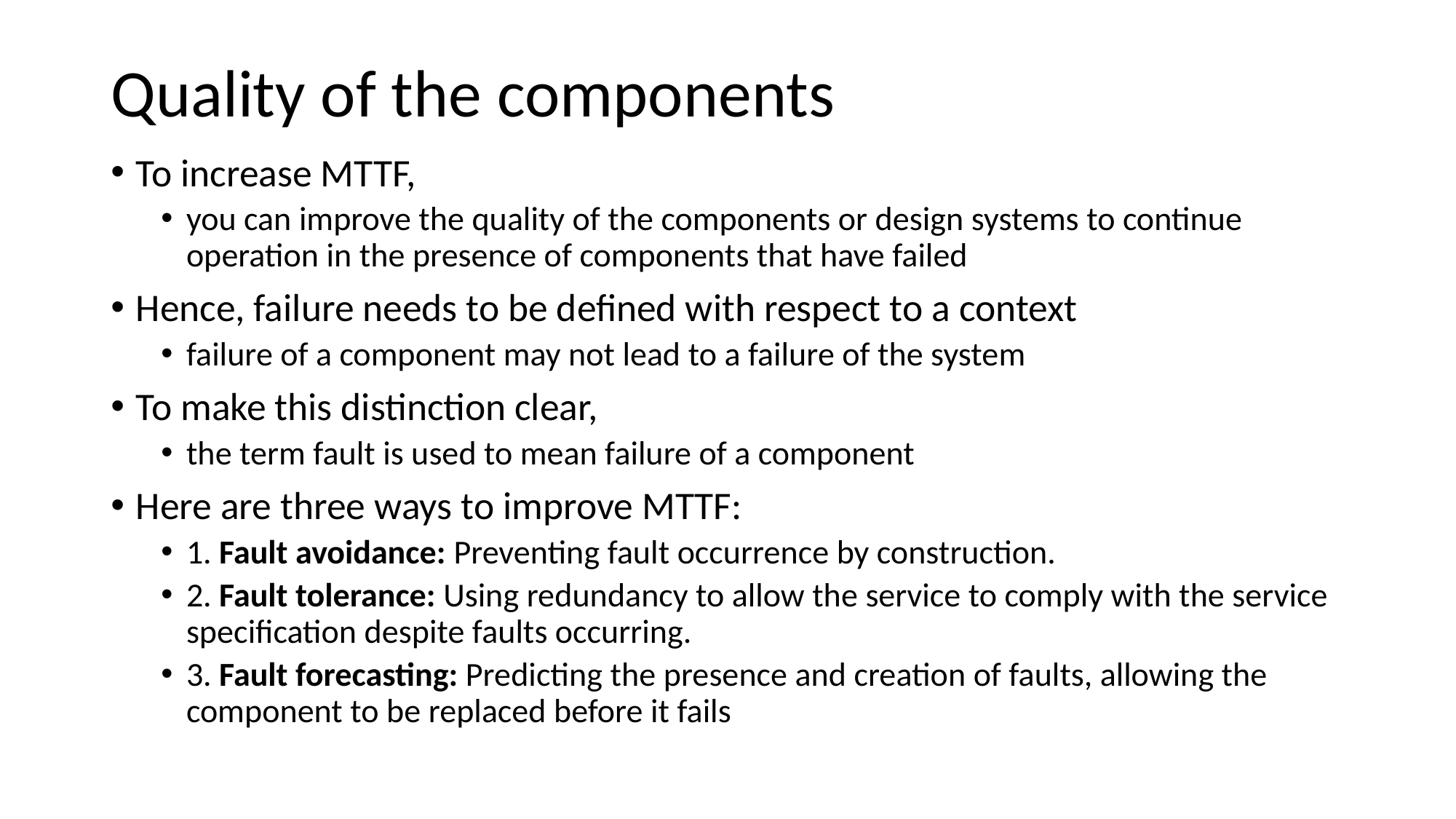

# Quality of the components
To increase MTTF,
you can improve the quality of the components or design systems to continue operation in the presence of components that have failed
Hence, failure needs to be defined with respect to a context
failure of a component may not lead to a failure of the system
To make this distinction clear,
the term fault is used to mean failure of a component
Here are three ways to improve MTTF:
1. Fault avoidance: Preventing fault occurrence by construction.
2. Fault tolerance: Using redundancy to allow the service to comply with the service specification despite faults occurring.
3. Fault forecasting: Predicting the presence and creation of faults, allowing the component to be replaced before it fails